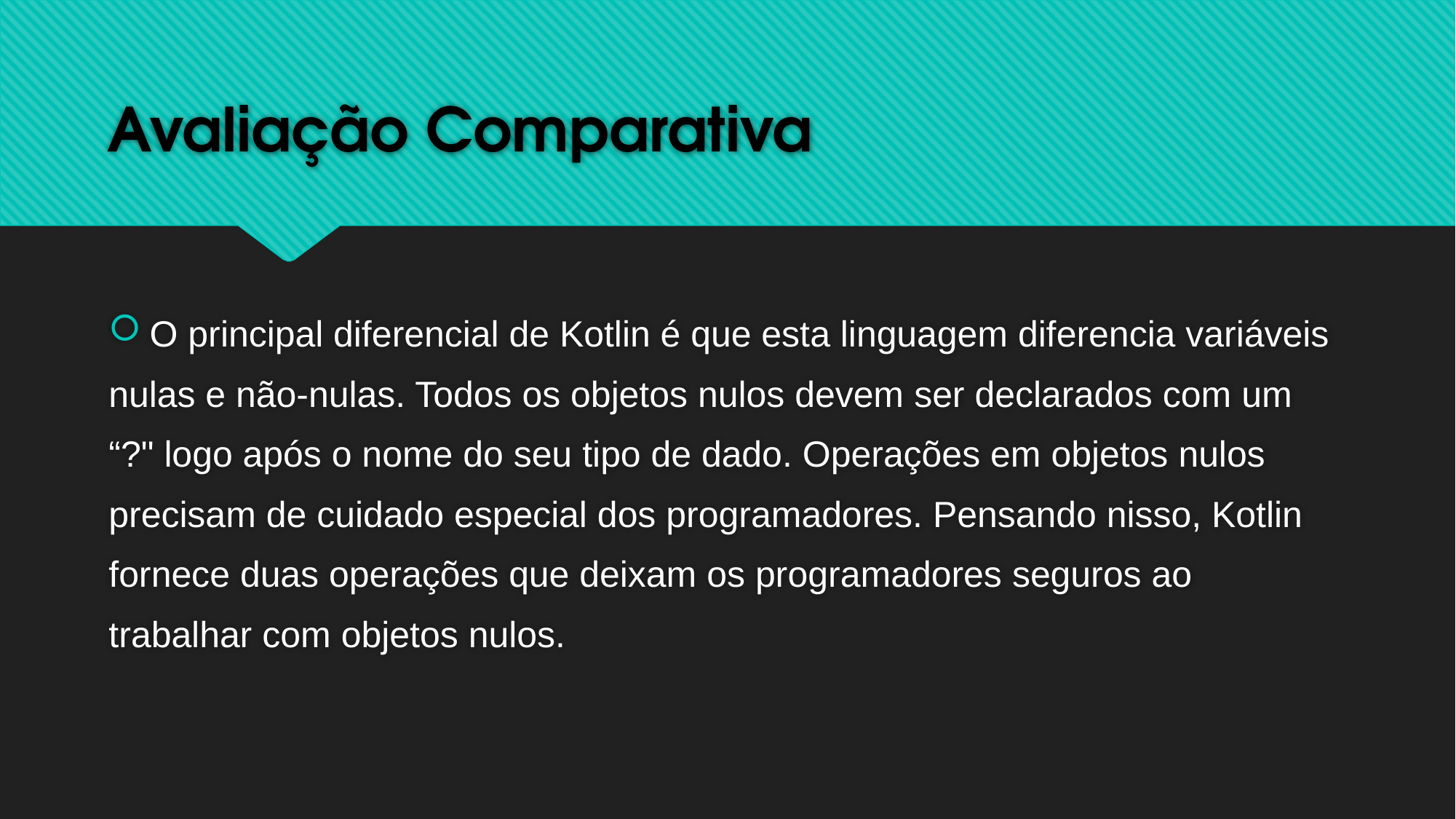

# Avaliação Comparativa
O principal diferencial de Kotlin é que esta linguagem diferencia variáveis
nulas e não-nulas. Todos os objetos nulos devem ser declarados com um
“?" logo após o nome do seu tipo de dado. Operações em objetos nulos
precisam de cuidado especial dos programadores. Pensando nisso, Kotlin
fornece duas operações que deixam os programadores seguros ao
trabalhar com objetos nulos.